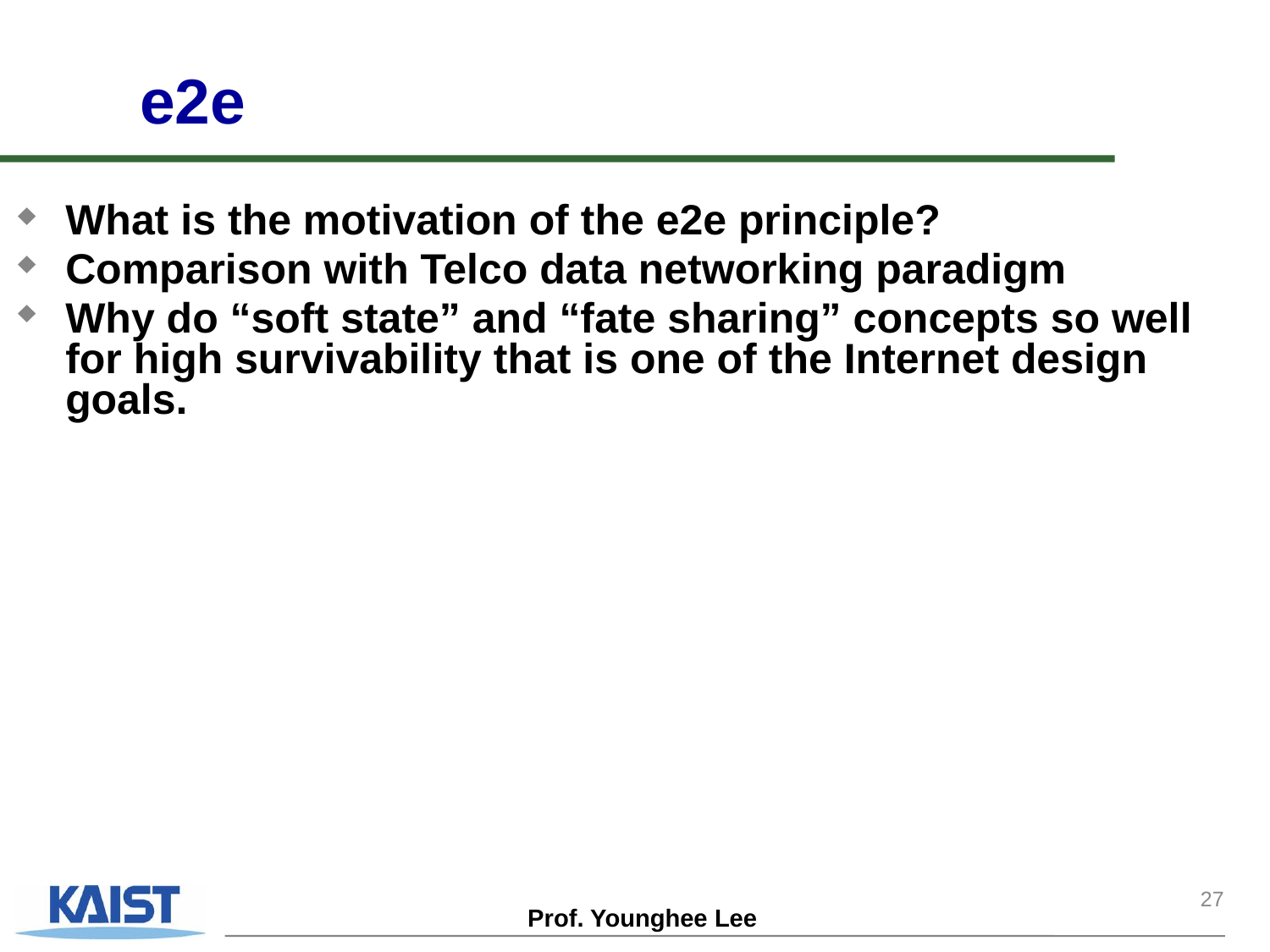

e2e

What is the motivation of the e2e principle?
Comparison with Telco data networking paradigm
Why do “soft state” and “fate sharing” concepts so well for high survivability that is one of the Internet design goals.

27